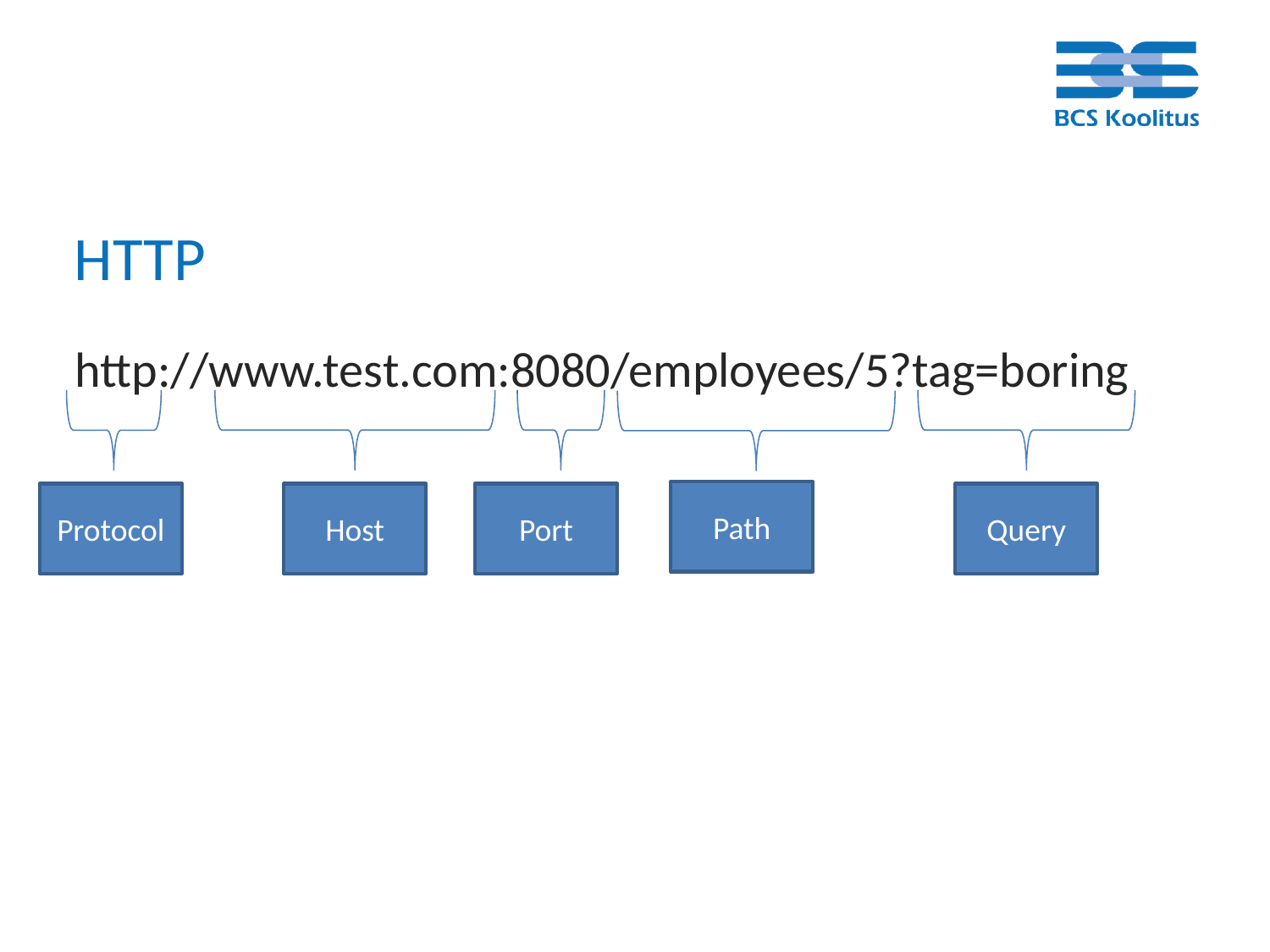

# HTTP

http://www.test.com:8080/employees/5?tag=boring

Path
Protocol
Host
Port
Query